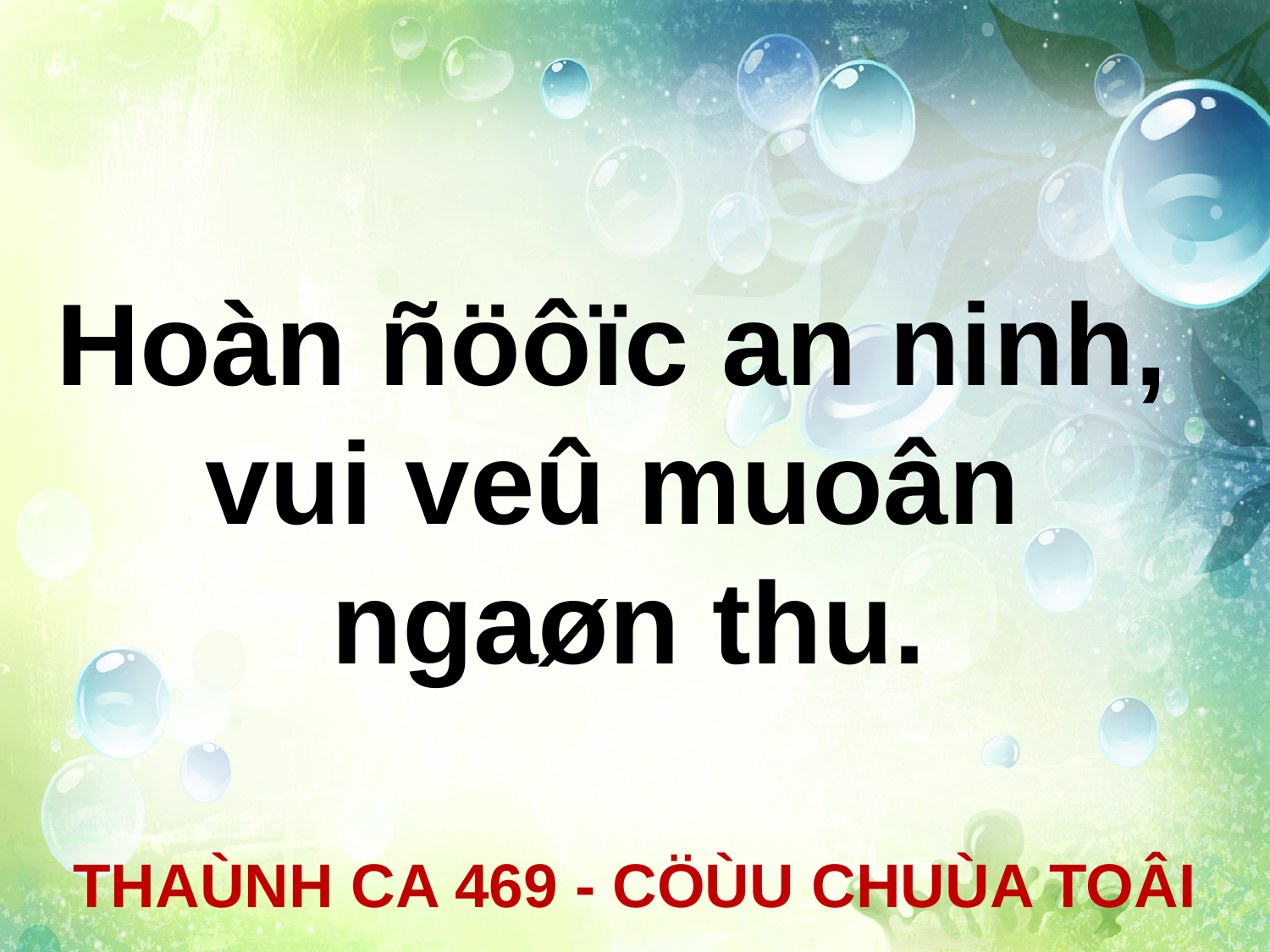

Hoàn ñöôïc an ninh,
vui veû muoân
ngaøn thu.
THAÙNH CA 469 - CÖÙU CHUÙA TOÂI